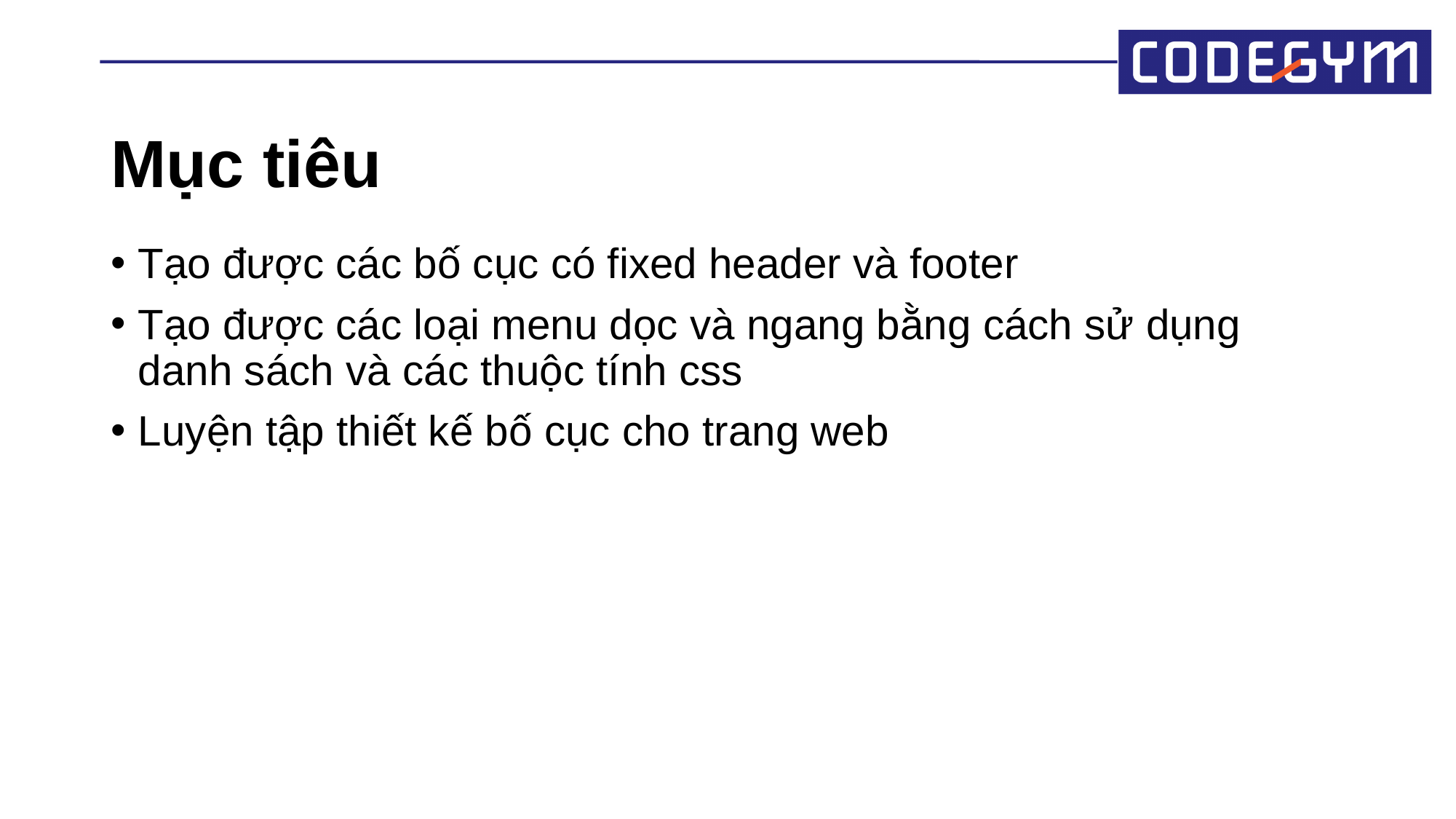

# Mục tiêu
Tạo được các bố cục có fixed header và footer
Tạo được các loại menu dọc và ngang bằng cách sử dụng danh sách và các thuộc tính css
Luyện tập thiết kế bố cục cho trang web